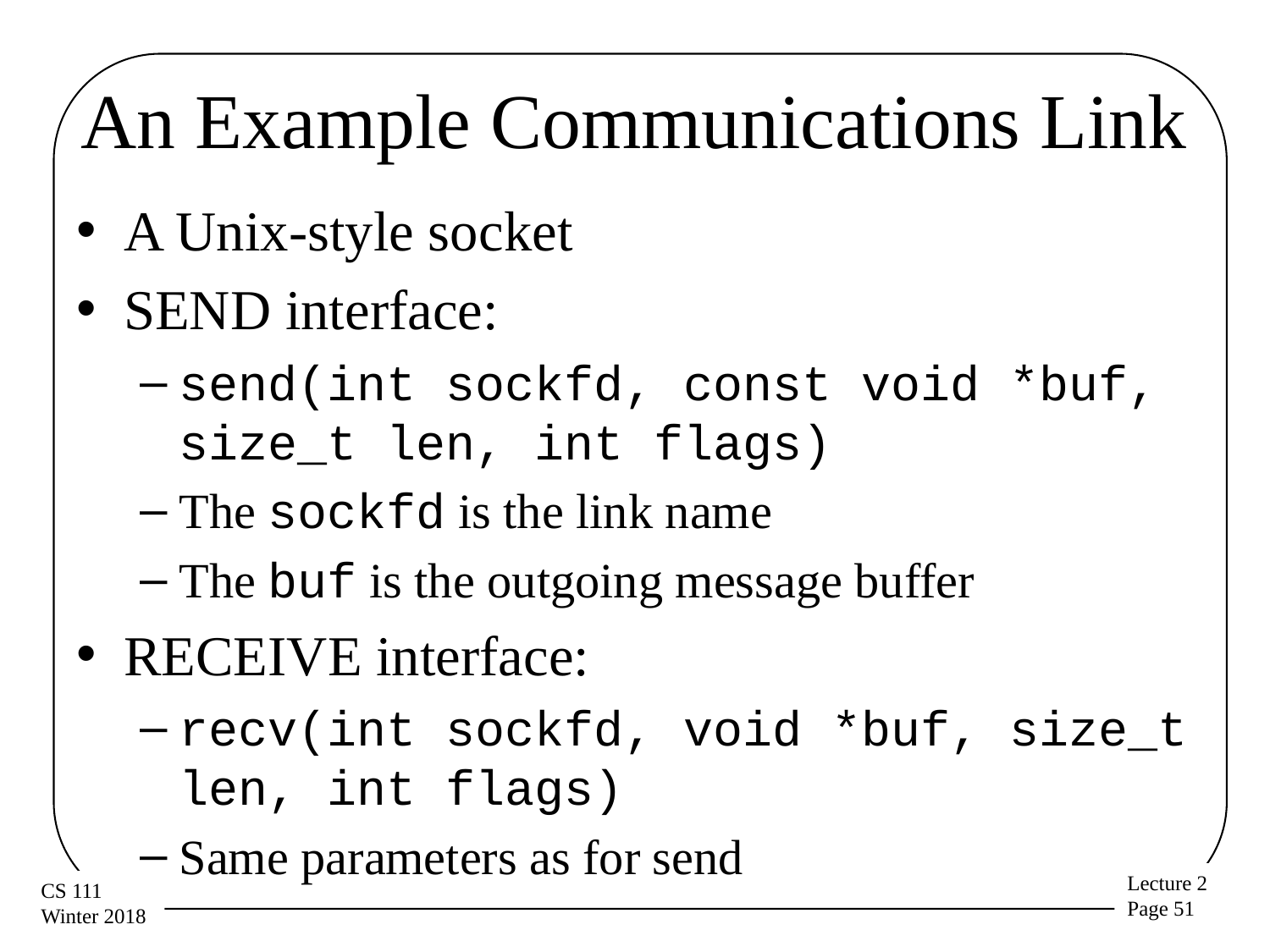

# An Example Communications Link
A Unix-style socket
SEND interface:
send(int sockfd, const void *buf, size_t len, int flags)
The sockfd is the link name
The buf is the outgoing message buffer
RECEIVE interface:
recv(int sockfd, void *buf, size_t len, int flags)
Same parameters as for send